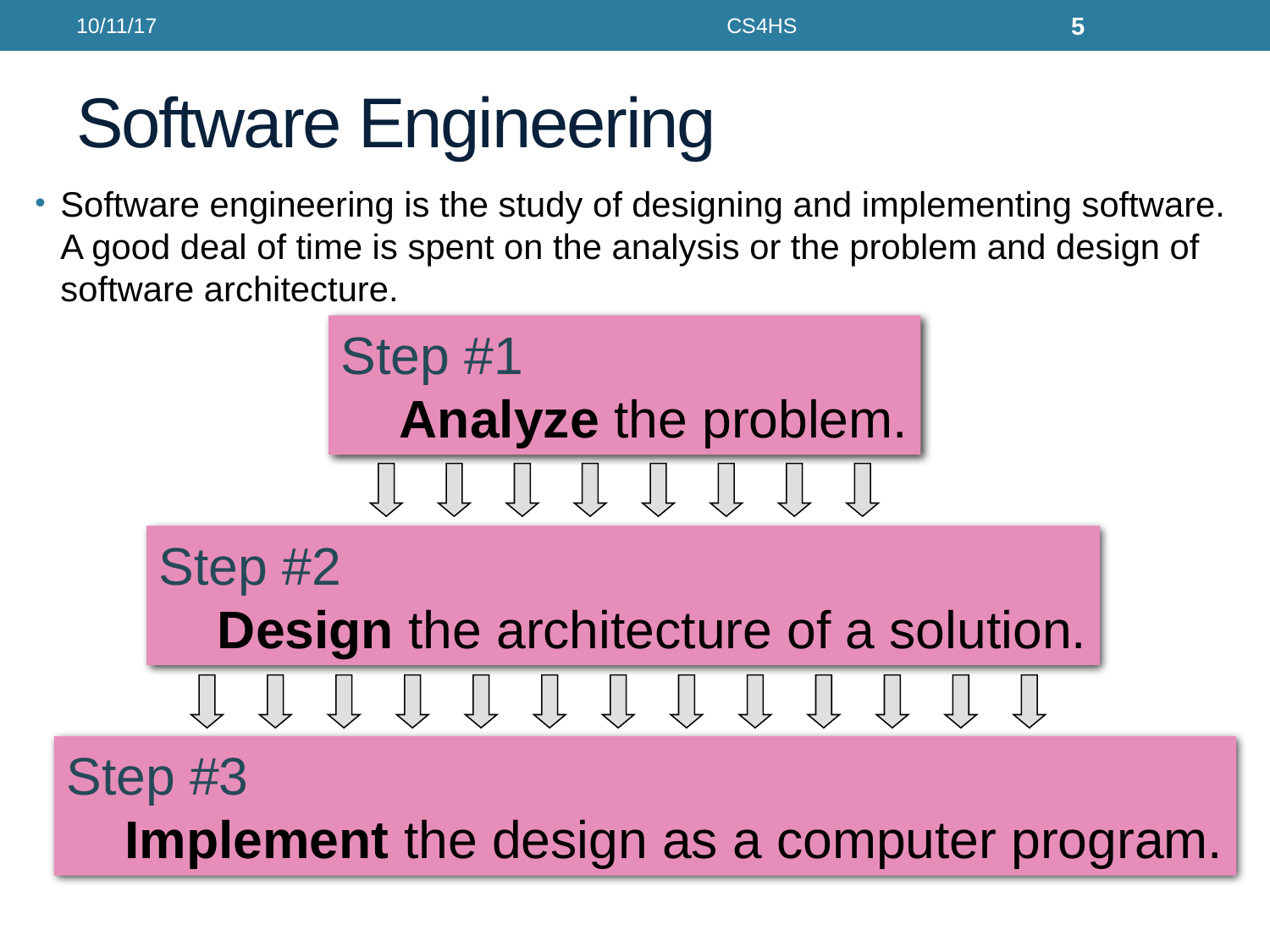

10/11/17
CS4HS
5
# Software Engineering
Software engineering is the study of designing and implementing software.  A good deal of time is spent on the analysis or the problem and design of software architecture.
Step #1
    Analyze the problem.

Step #3
    Implement the design as a computer program.
Step #2
    Design the architecture of a solution.